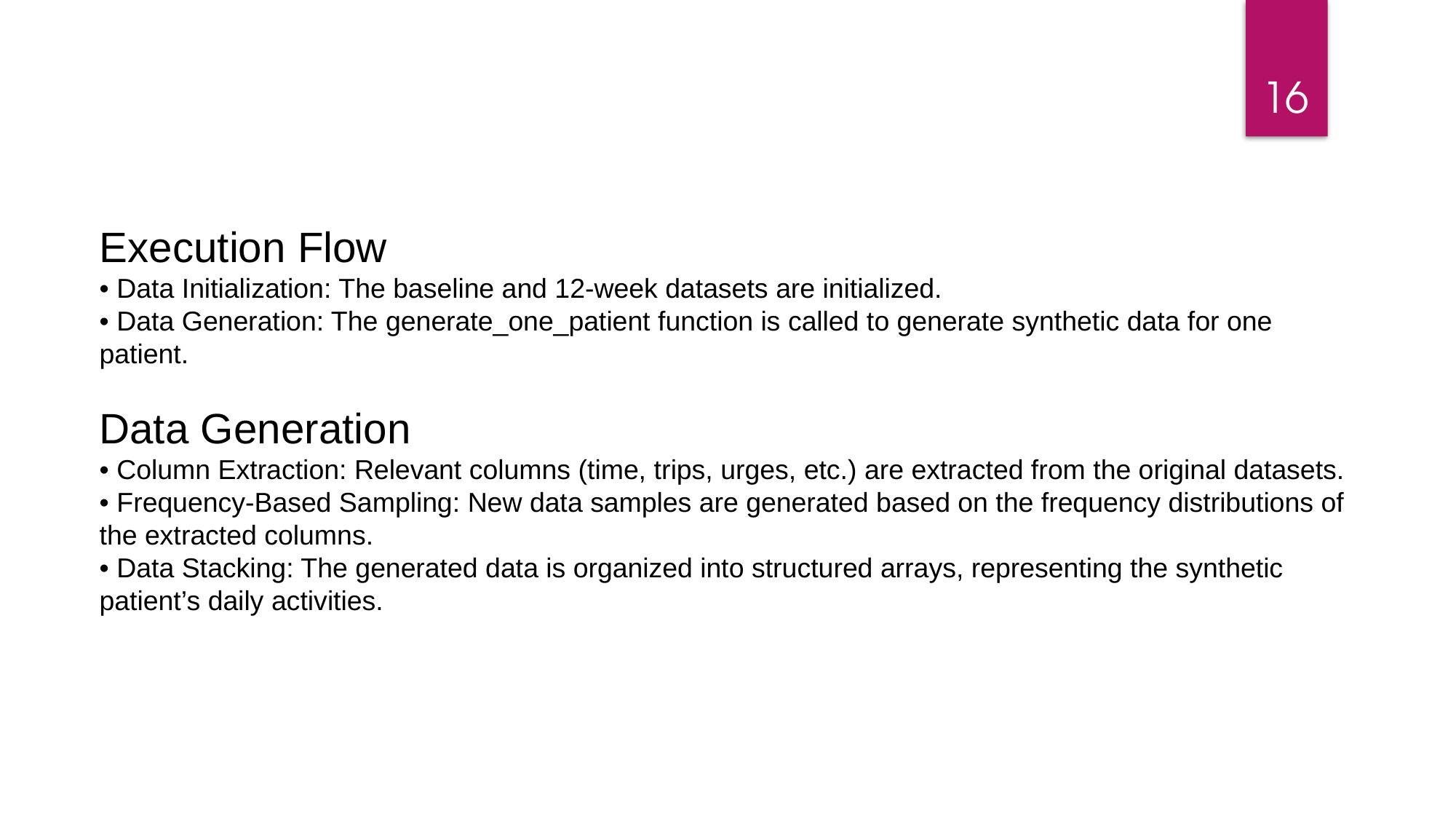

16
Execution Flow
• Data Initialization: The baseline and 12-week datasets are initialized.
• Data Generation: The generate_one_patient function is called to generate synthetic data for one patient.

Data Generation
• Column Extraction: Relevant columns (time, trips, urges, etc.) are extracted from the original datasets.
• Frequency-Based Sampling: New data samples are generated based on the frequency distributions of the extracted columns.
• Data Stacking: The generated data is organized into structured arrays, representing the synthetic patient’s daily activities.